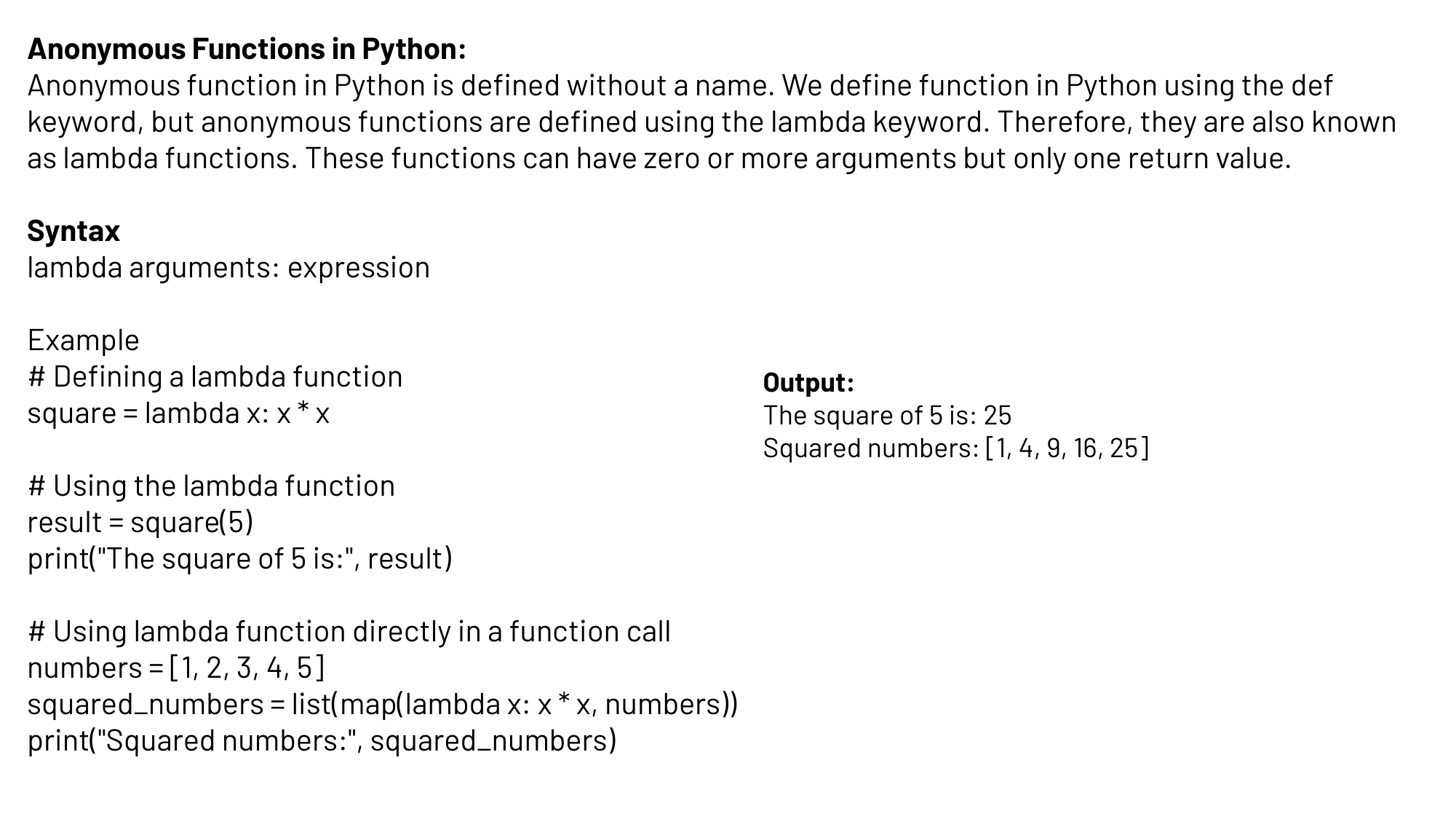

Anonymous Functions in Python:
Anonymous function in Python is defined without a name. We define function in Python using the def keyword, but anonymous functions are defined using the lambda keyword. Therefore, they are also known as lambda functions. These functions can have zero or more arguments but only one return value.

Syntax
lambda arguments: expression

Example
# Defining a lambda function
square = lambda x: x * x

# Using the lambda function
result = square(5)
print("The square of 5 is:", result)

# Using lambda function directly in a function call
numbers = [1, 2, 3, 4, 5]
squared_numbers = list(map(lambda x: x * x, numbers))
print("Squared numbers:", squared_numbers)

Output:
The square of 5 is: 25
Squared numbers: [1, 4, 9, 16, 25]